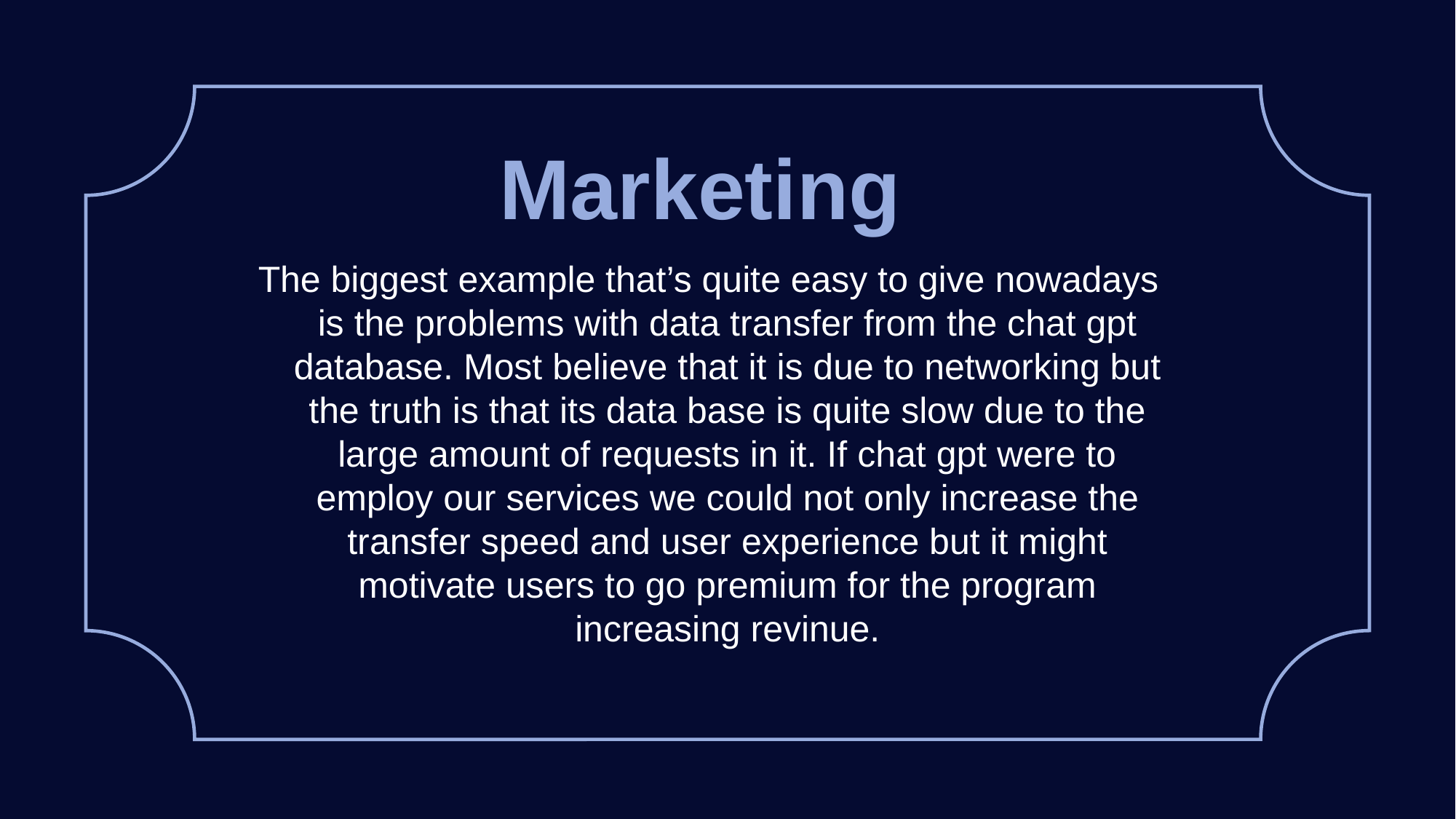

# Marketing
The biggest example that’s quite easy to give nowadays is the problems with data transfer from the chat gpt database. Most believe that it is due to networking but the truth is that its data base is quite slow due to the large amount of requests in it. If chat gpt were to employ our services we could not only increase the transfer speed and user experience but it might motivate users to go premium for the program increasing revinue.